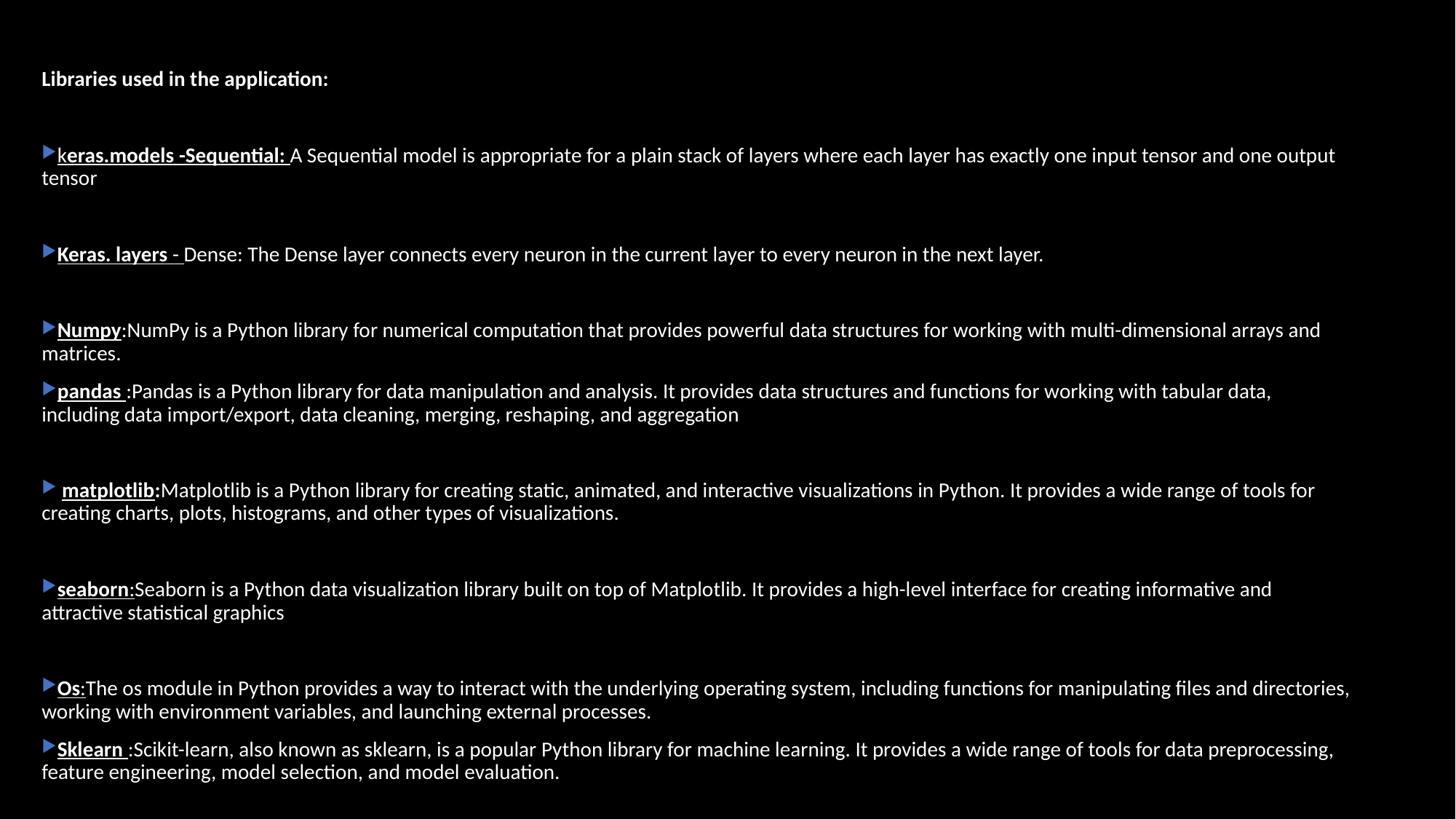

Libraries used in the application:

keras.models -Sequential: A Sequential model is appropriate for a plain stack of layers where each layer has exactly one input tensor and one output tensor

Keras. layers - Dense: The Dense layer connects every neuron in the current layer to every neuron in the next layer.

Numpy:NumPy is a Python library for numerical computation that provides powerful data structures for working with multi-dimensional arrays and matrices.
pandas :Pandas is a Python library for data manipulation and analysis. It provides data structures and functions for working with tabular data, including data import/export, data cleaning, merging, reshaping, and aggregation

 matplotlib:Matplotlib is a Python library for creating static, animated, and interactive visualizations in Python. It provides a wide range of tools for creating charts, plots, histograms, and other types of visualizations.

seaborn:Seaborn is a Python data visualization library built on top of Matplotlib. It provides a high-level interface for creating informative and attractive statistical graphics

Os:The os module in Python provides a way to interact with the underlying operating system, including functions for manipulating files and directories, working with environment variables, and launching external processes.
Sklearn :Scikit-learn, also known as sklearn, is a popular Python library for machine learning. It provides a wide range of tools for data preprocessing, feature engineering, model selection, and model evaluation.